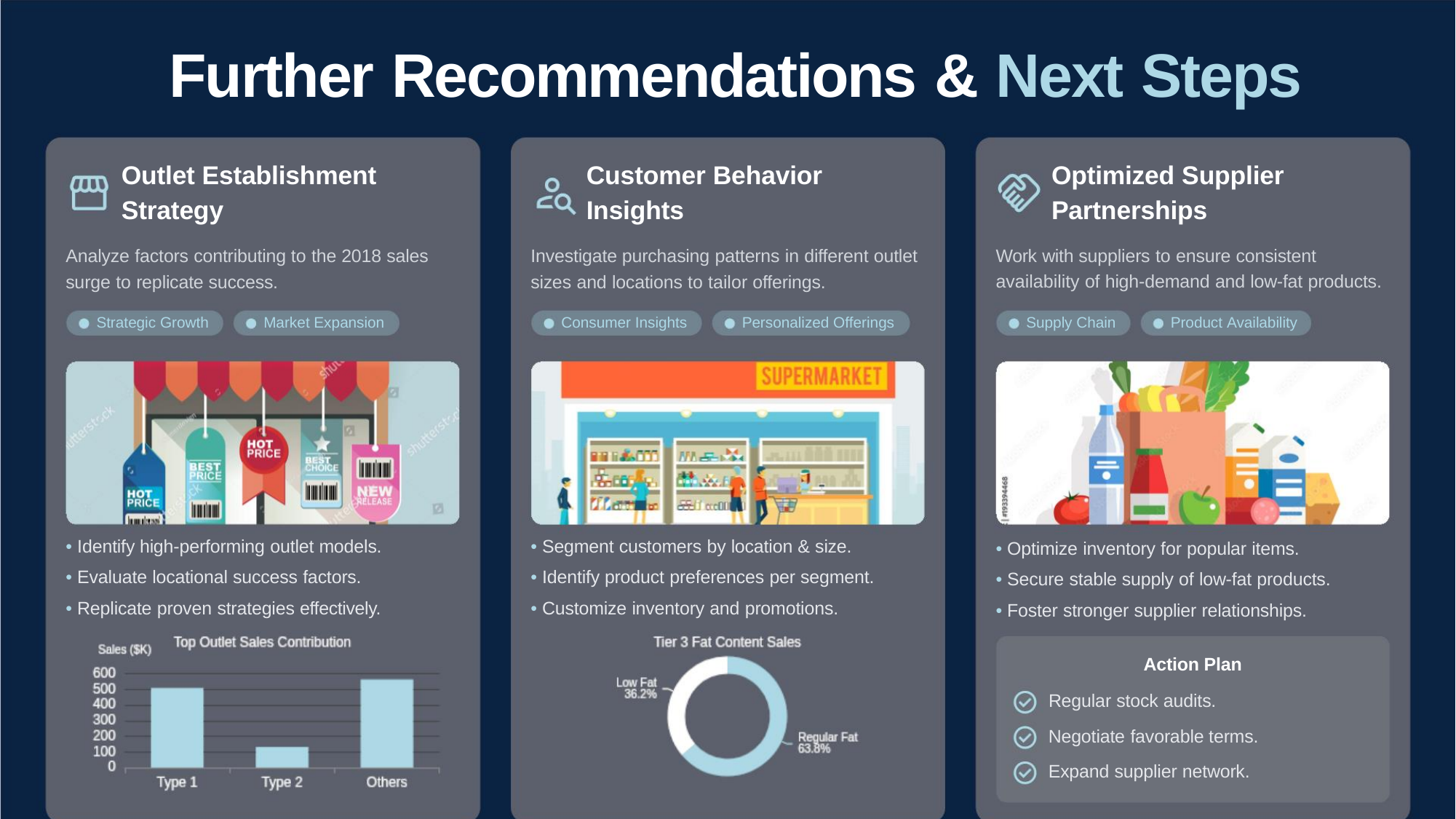

Further Recommendations & Next Steps
Outlet Establishment
Strategy
Customer Behavior
Insights
Optimized Supplier
Partnerships
Analyze factors contributing to the 2018 sales
surge to replicate success.
Investigate purchasing patterns in different outlet
sizes and locations to tailor offerings.
Work with suppliers to ensure consistent
availability of high-demand and low-fat products.
Strategic Growth
Market Expansion
Consumer Insights
Personalized Offerings
Supply Chain
Product Availability
• Identify high-performing outlet models.
• Evaluate locational success factors.
• Replicate proven strategies effectively.
• Segment customers by location & size.
• Identify product preferences per segment.
• Customize inventory and promotions.
• Optimize inventory for popular items.
• Secure stable supply of low-fat products.
• Foster stronger supplier relationships.
Action Plan
Regular stock audits.
Negotiate favorable terms.
Expand supplier network.